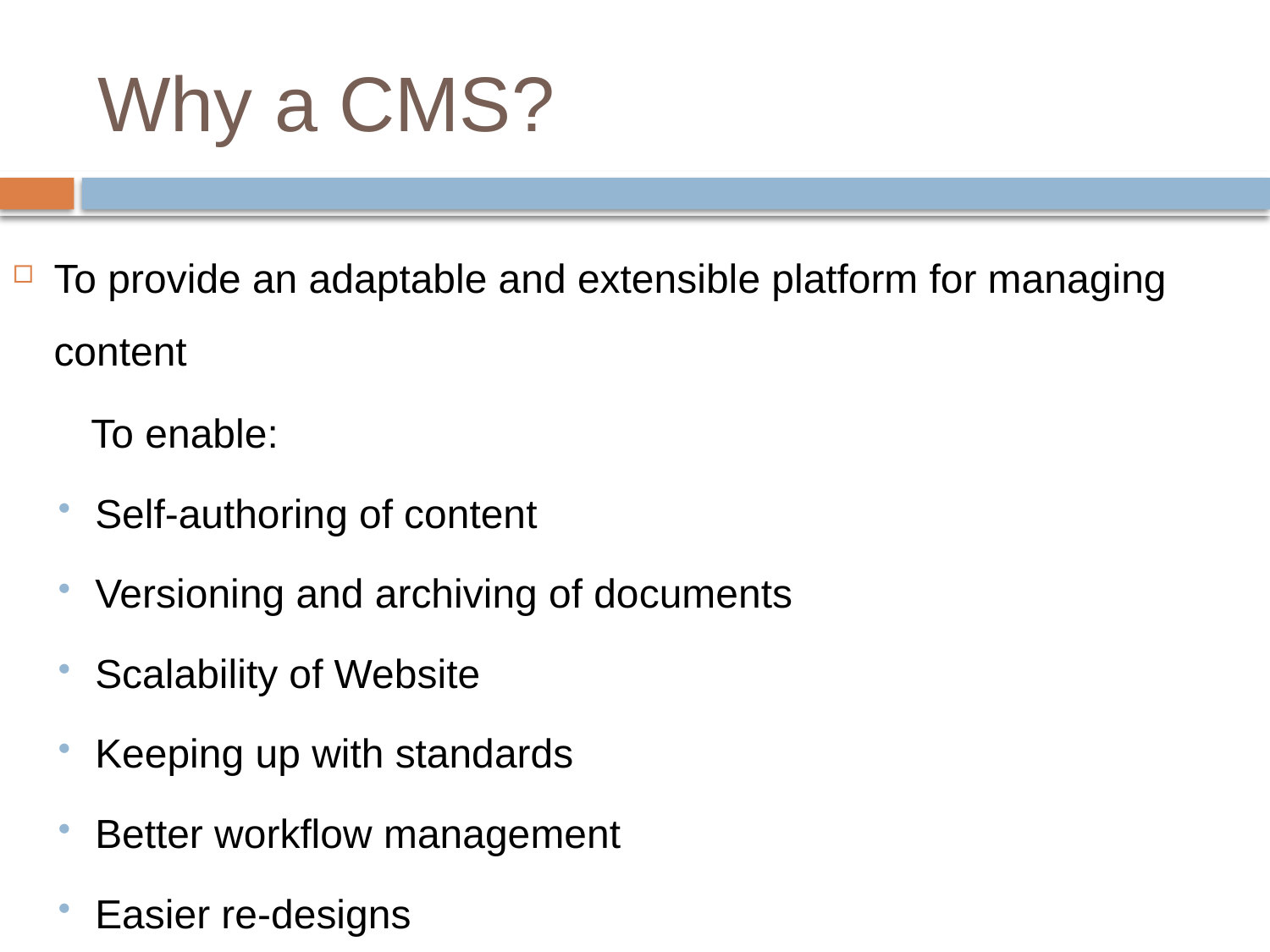

# Why a CMS?
To provide an adaptable and extensible platform for managing content
       To enable:
Self-authoring of content
Versioning and archiving of documents
Scalability of Website
Keeping up with standards
Better workflow management
Easier re-designs